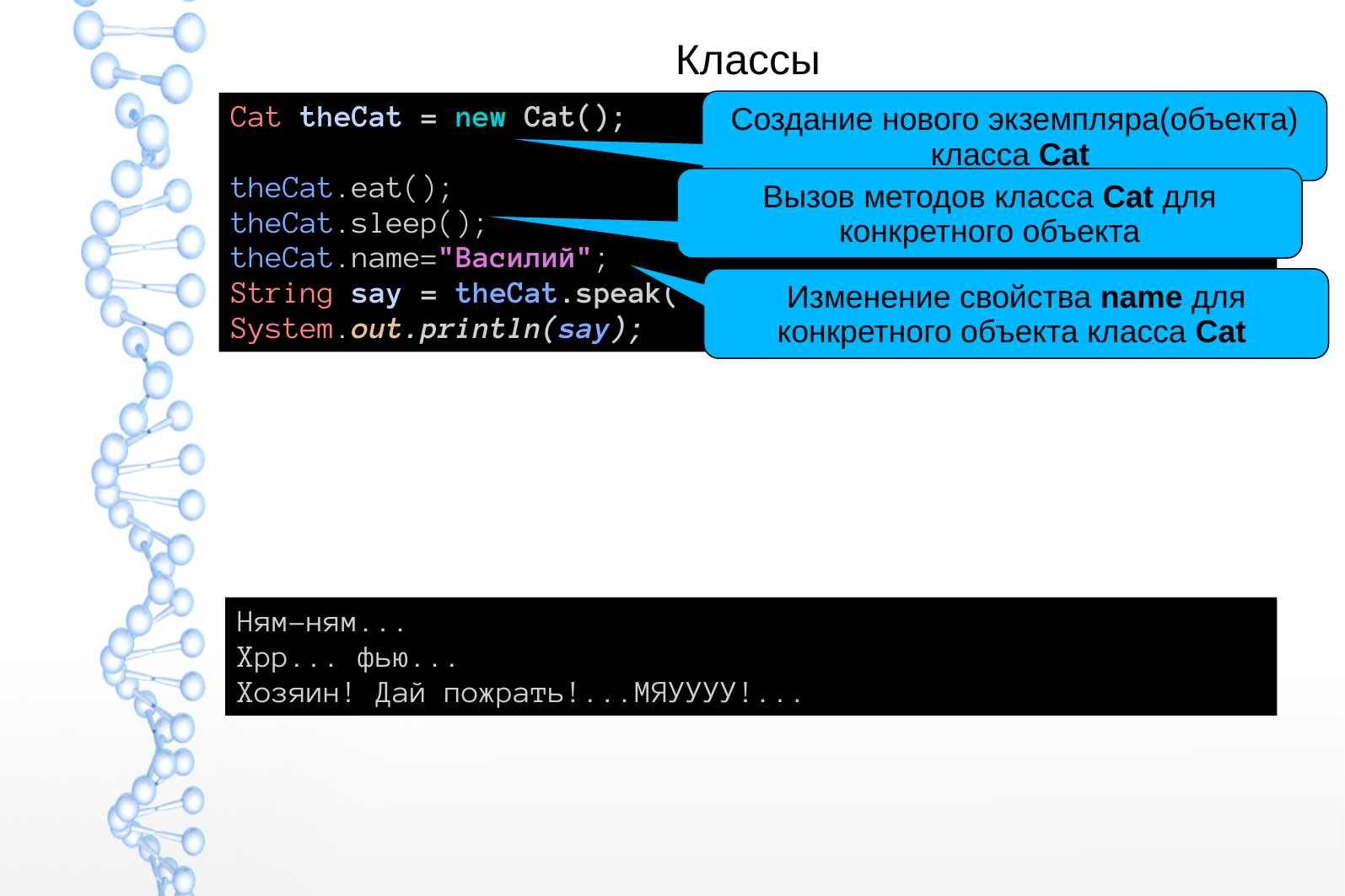

# Классы
Создание нового экземпляра(объекта) класса Cat
Cat theCat = new Cat();

theCat.eat();
theCat.sleep();
theCat.name="Василий";
String say = theCat.speak("Хозяин! Дай пожрать!");
System.out.println(say);
Вызов методов класса Cat для конкретного объекта
Изменение свойства name для конкретного объекта класса Cat
Ням-ням...
Хрр... фью...
Хозяин! Дай пожрать!...МЯУУУУ!...